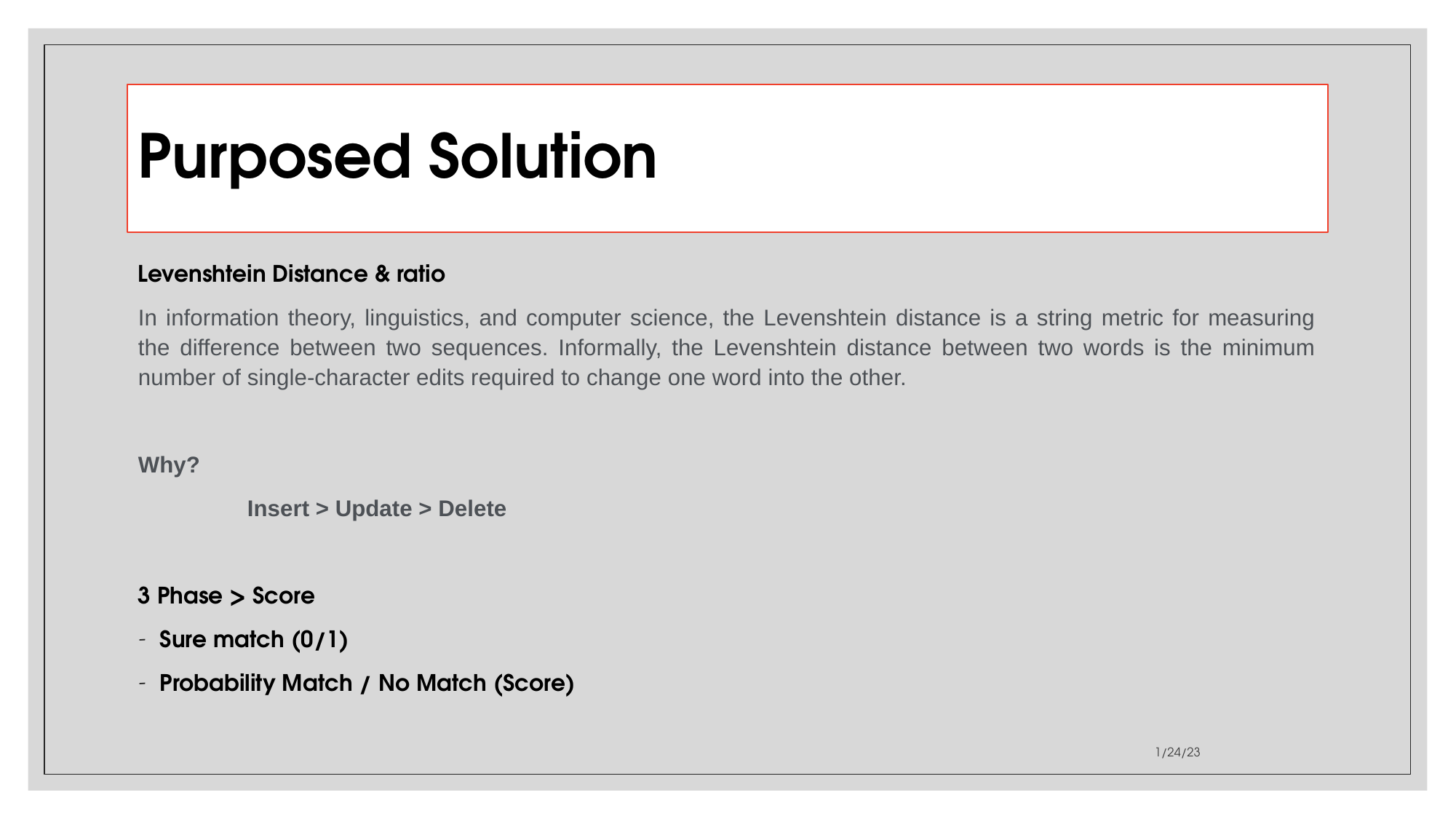

# Purposed Solution
Levenshtein Distance & ratio
In information theory, linguistics, and computer science, the Levenshtein distance is a string metric for measuring the difference between two sequences. Informally, the Levenshtein distance between two words is the minimum number of single-character edits required to change one word into the other.

Why?
	Insert > Update > Delete

3 Phase > Score
Sure match (0/1)
Probability Match / No Match (Score)

1/24/23